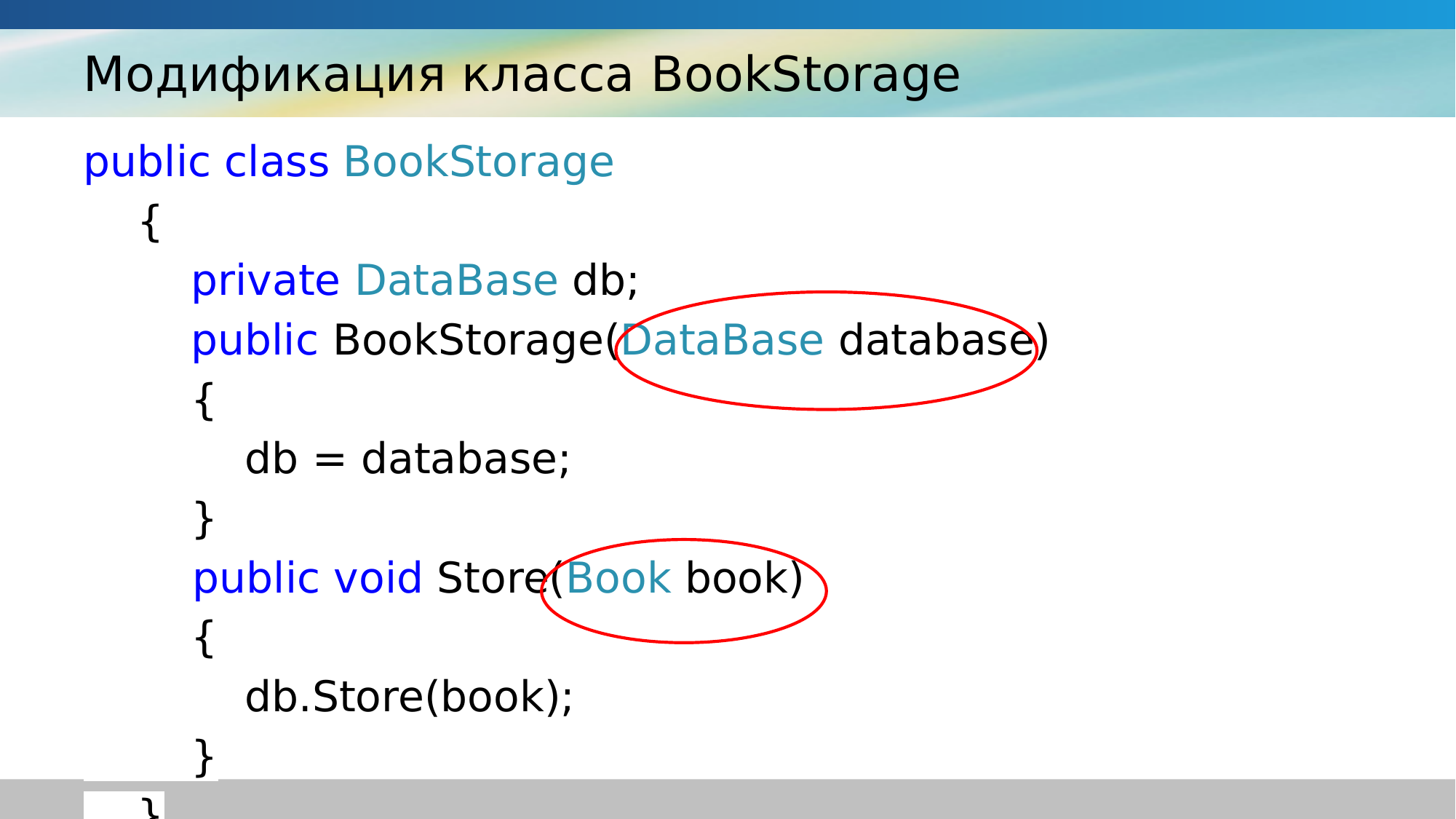

# Модификация класса BookStorage
public class BookStorage
    {
        private DataBase db;
        public BookStorage(DataBase database)
        {
            db = database;
        }
	public void Store(Book book)
        {
            db.Store(book);
        }
    }